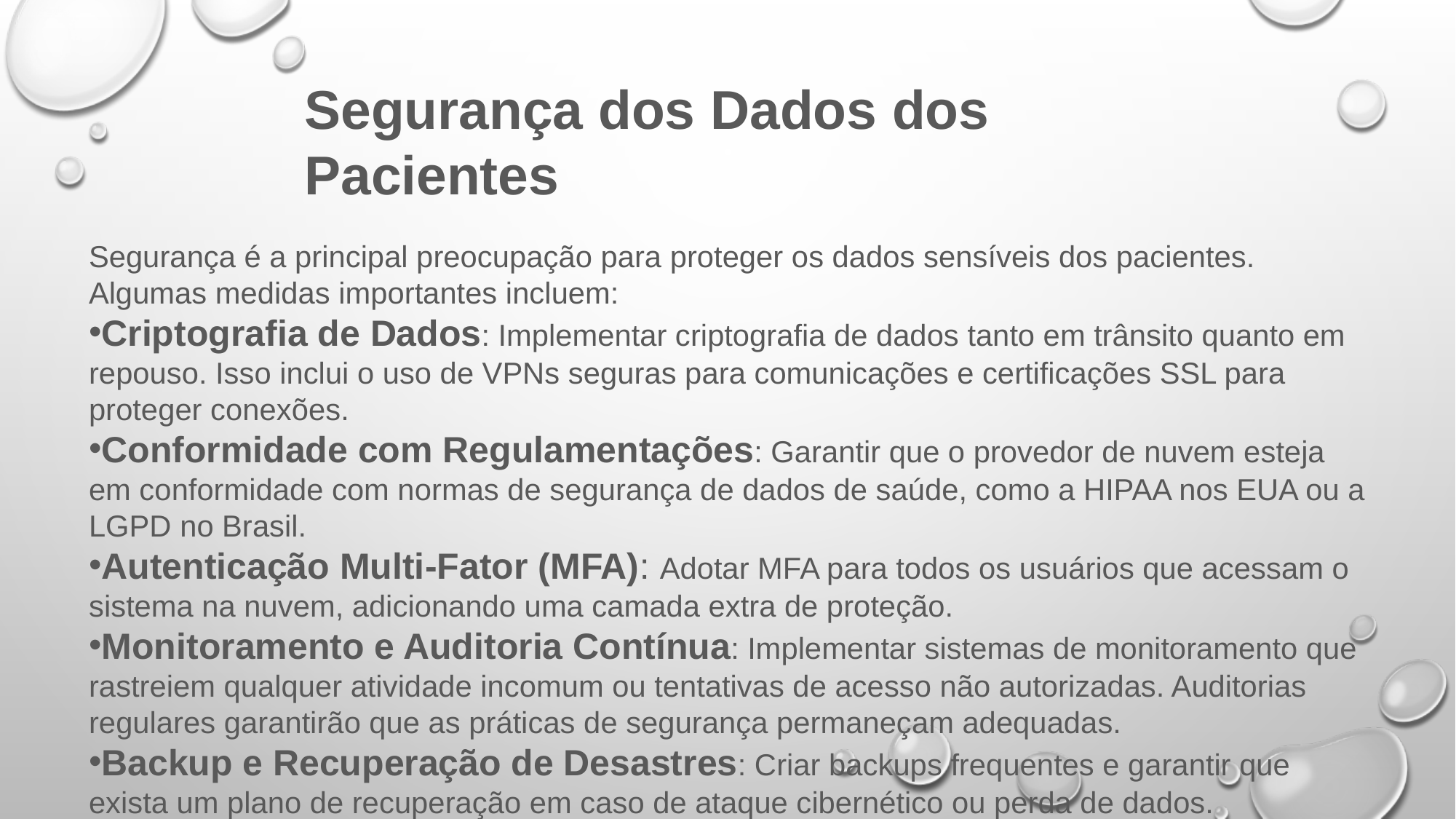

Segurança dos Dados dos Pacientes
Segurança é a principal preocupação para proteger os dados sensíveis dos pacientes. Algumas medidas importantes incluem:
Criptografia de Dados: Implementar criptografia de dados tanto em trânsito quanto em repouso. Isso inclui o uso de VPNs seguras para comunicações e certificações SSL para proteger conexões.
Conformidade com Regulamentações: Garantir que o provedor de nuvem esteja em conformidade com normas de segurança de dados de saúde, como a HIPAA nos EUA ou a LGPD no Brasil.
Autenticação Multi-Fator (MFA): Adotar MFA para todos os usuários que acessam o sistema na nuvem, adicionando uma camada extra de proteção.
Monitoramento e Auditoria Contínua: Implementar sistemas de monitoramento que rastreiem qualquer atividade incomum ou tentativas de acesso não autorizadas. Auditorias regulares garantirão que as práticas de segurança permaneçam adequadas.
Backup e Recuperação de Desastres: Criar backups frequentes e garantir que exista um plano de recuperação em caso de ataque cibernético ou perda de dados.